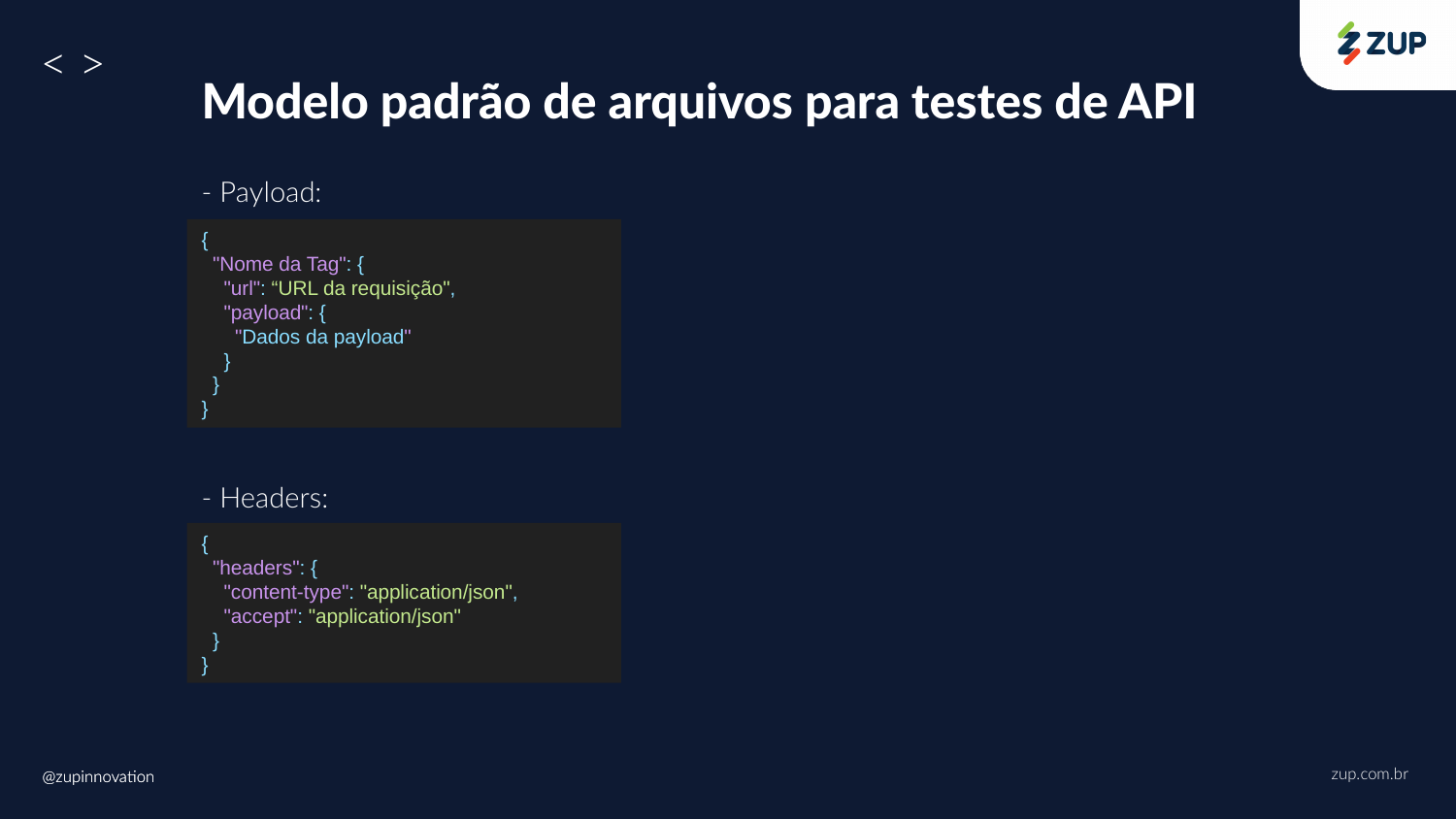

Modelo padrão de arquivos para testes de API
- Payload:
- Headers:
{
  "Nome da Tag": {
    "url": “URL da requisição",
    "payload": {
      "Dados da payload"
    }
  }
}
{
  "headers": {
    "content-type": "application/json",
    "accept": "application/json"
  }
}
@zupinnovation